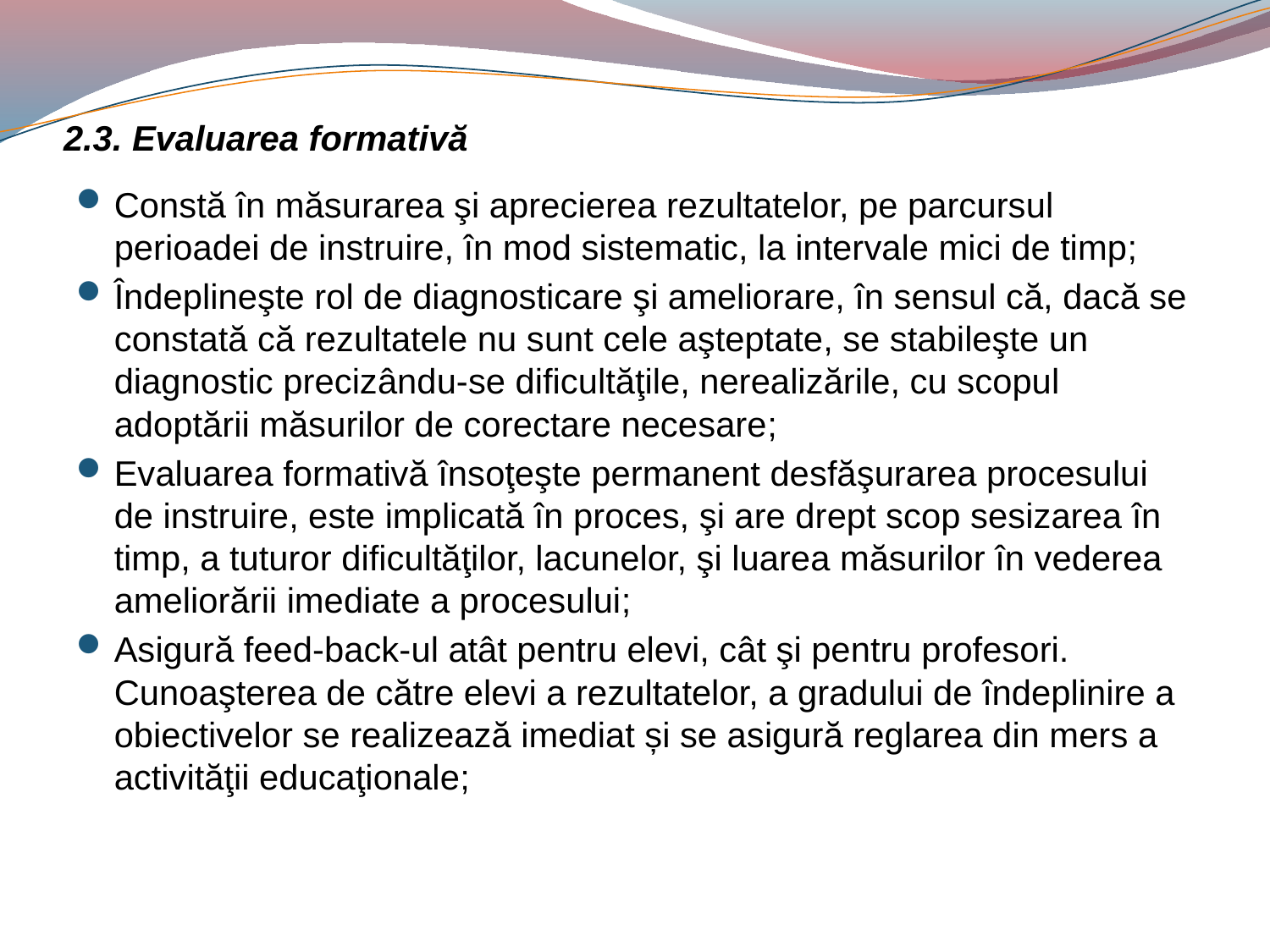

# 2.3. Evaluarea formativă
Constă în măsurarea şi aprecierea rezultatelor, pe parcursul perioadei de instruire, în mod sistematic, la intervale mici de timp;
Îndeplineşte rol de diagnosticare şi ameliorare, în sensul că, dacă se constată că rezultatele nu sunt cele aşteptate, se stabileşte un diagnostic precizându-se dificultăţile, nerealizările, cu scopul adoptării măsurilor de corectare necesare;
Evaluarea formativă însoţeşte permanent desfăşurarea procesului de instruire, este implicată în proces, şi are drept scop sesizarea în timp, a tuturor dificultăţilor, lacunelor, şi luarea măsurilor în vederea ameliorării imediate a procesului;
Asigură feed-back-ul atât pentru elevi, cât şi pentru profesori. Cunoaşterea de către elevi a rezultatelor, a gradului de îndeplinire a obiectivelor se realizează imediat și se asigură reglarea din mers a activităţii educaţionale;